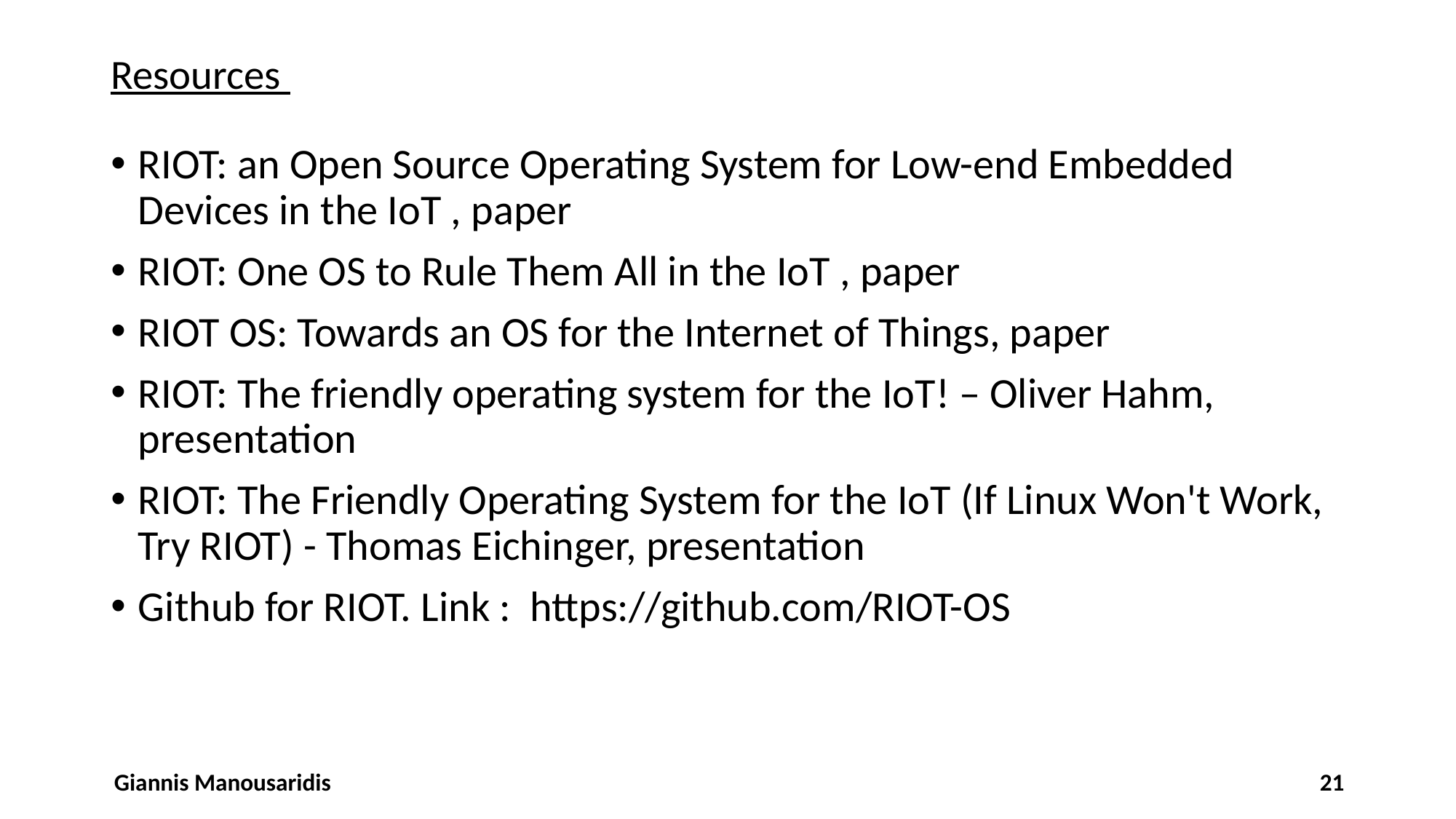

# Resources
RIOT: an Open Source Operating System for Low-end Embedded Devices in the IoT , paper
RIOT: One OS to Rule Them All in the IoT , paper
RIOT OS: Towards an OS for the Internet of Things, paper
RIOT: The friendly operating system for the IoT! – Oliver Hahm, presentation
RIOT: The Friendly Operating System for the IoT (If Linux Won't Work, Try RIOT) - Thomas Eichinger, presentation
Github for RIOT. Link :  https://github.com/RIOT-OS
Giannis Manousaridis
21